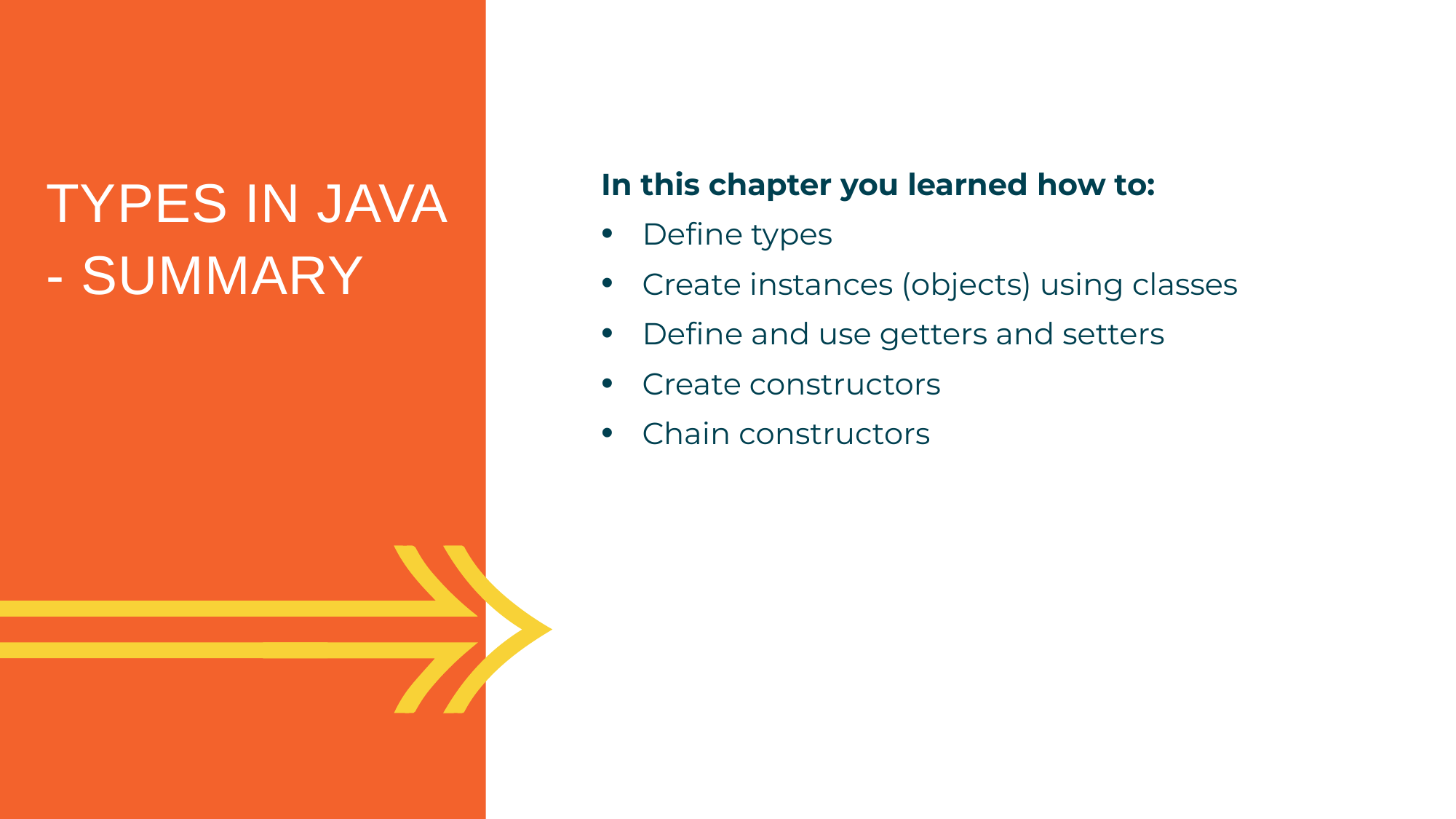

Types in Java
- summary
In this chapter you learned how to:
Define types
Create instances (objects) using classes
Define and use getters and setters
Create constructors
Chain constructors